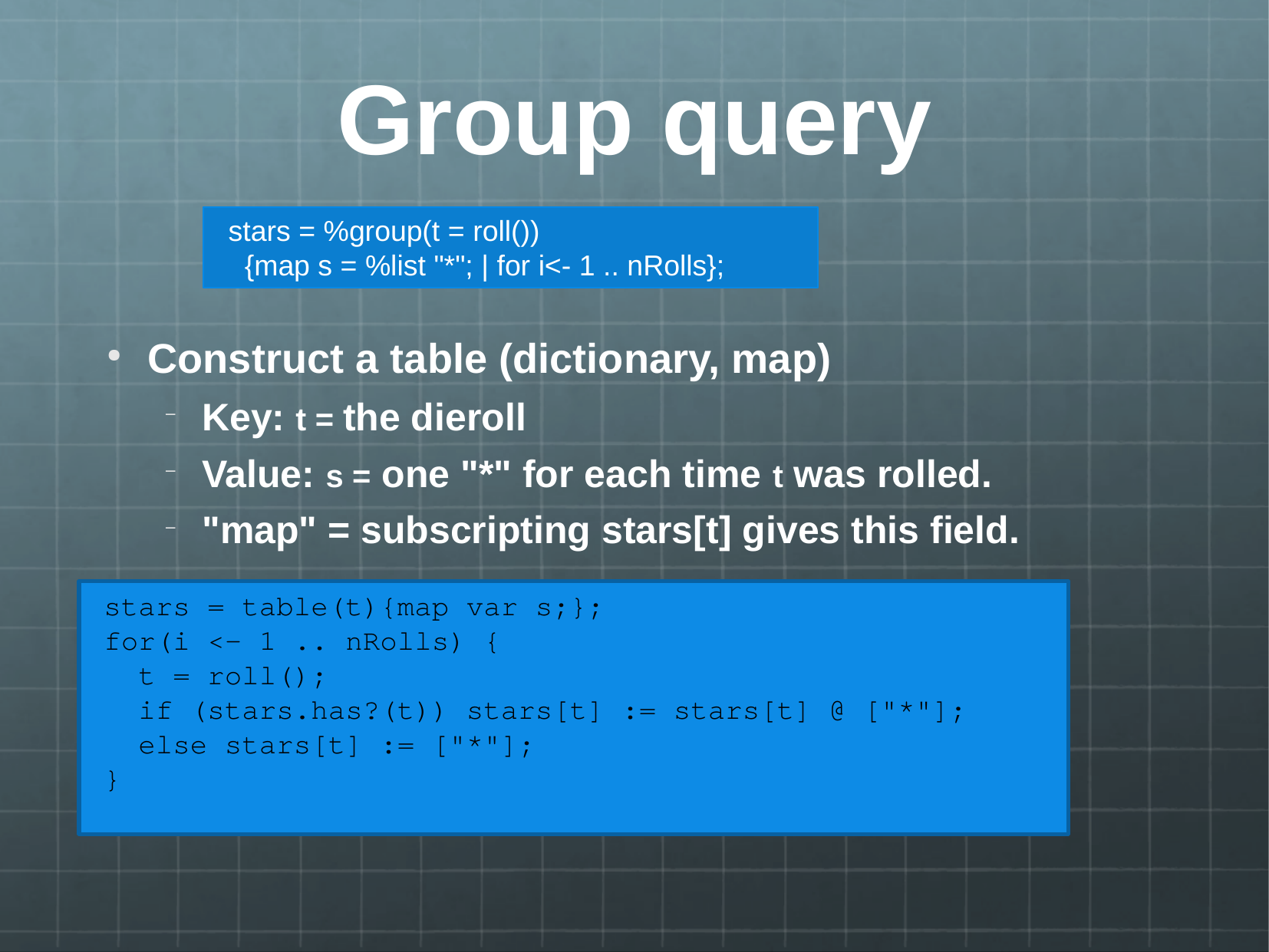

# Group query
stars = %group(t = roll())
  {map s = %list "*"; | for i<- 1 .. nRolls};
Construct a table (dictionary, map)
Key: t = the dieroll
Value: s = one "*" for each time t was rolled.
"map" = subscripting stars[t] gives this field.
Equivalently:

stars = table(t){map var s;};
for(i <- 1 .. nRolls) {
  t = roll();
  if (stars.has?(t)) stars[t] := stars[t] @ ["*"];
  else stars[t] := ["*"];
}